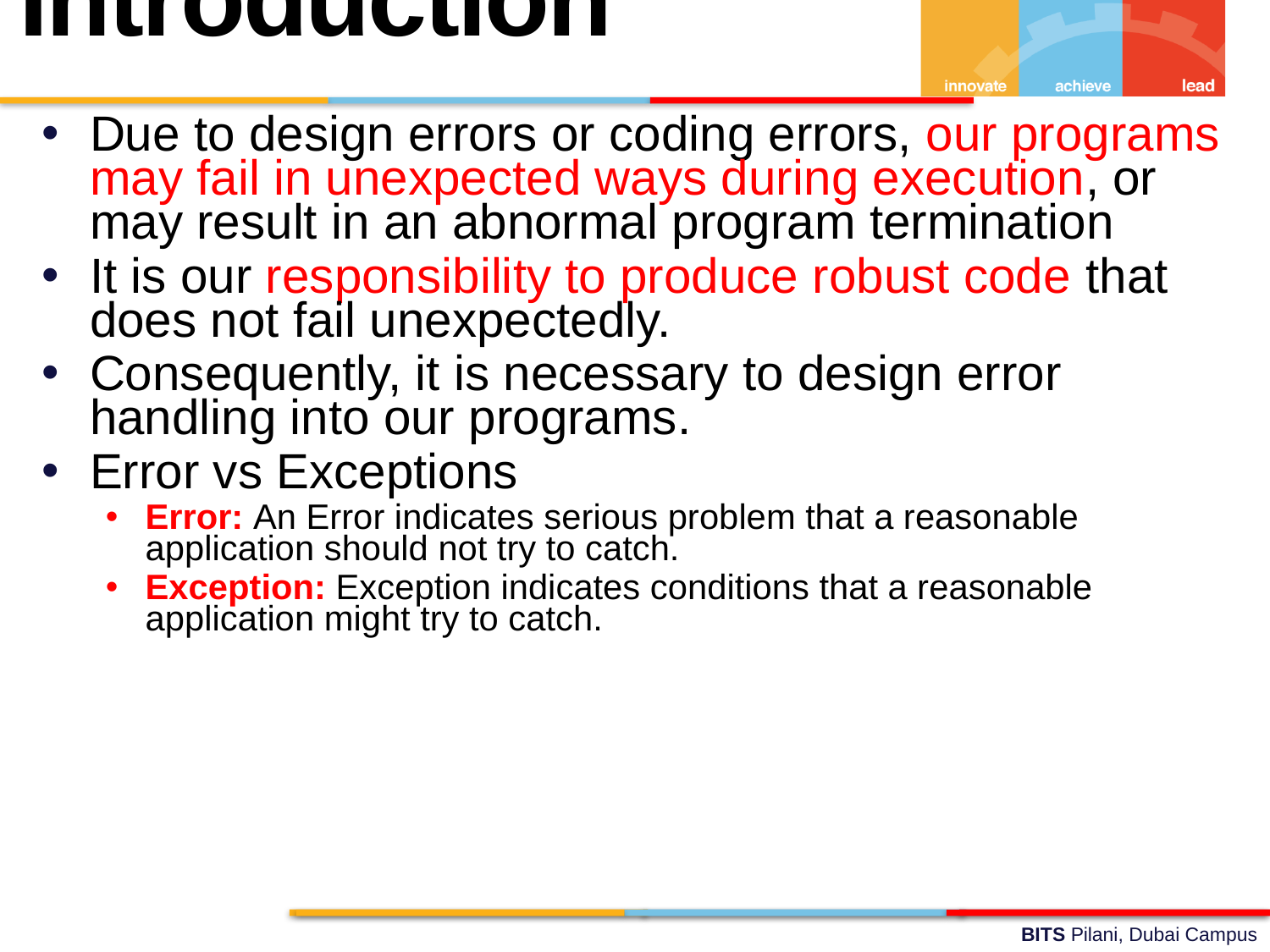

Introduction
Due to design errors or coding errors, our programs may fail in unexpected ways during execution, or may result in an abnormal program termination
It is our responsibility to produce robust code that does not fail unexpectedly.
Consequently, it is necessary to design error handling into our programs.
Error vs Exceptions
Error: An Error indicates serious problem that a reasonable application should not try to catch.
Exception: Exception indicates conditions that a reasonable application might try to catch.